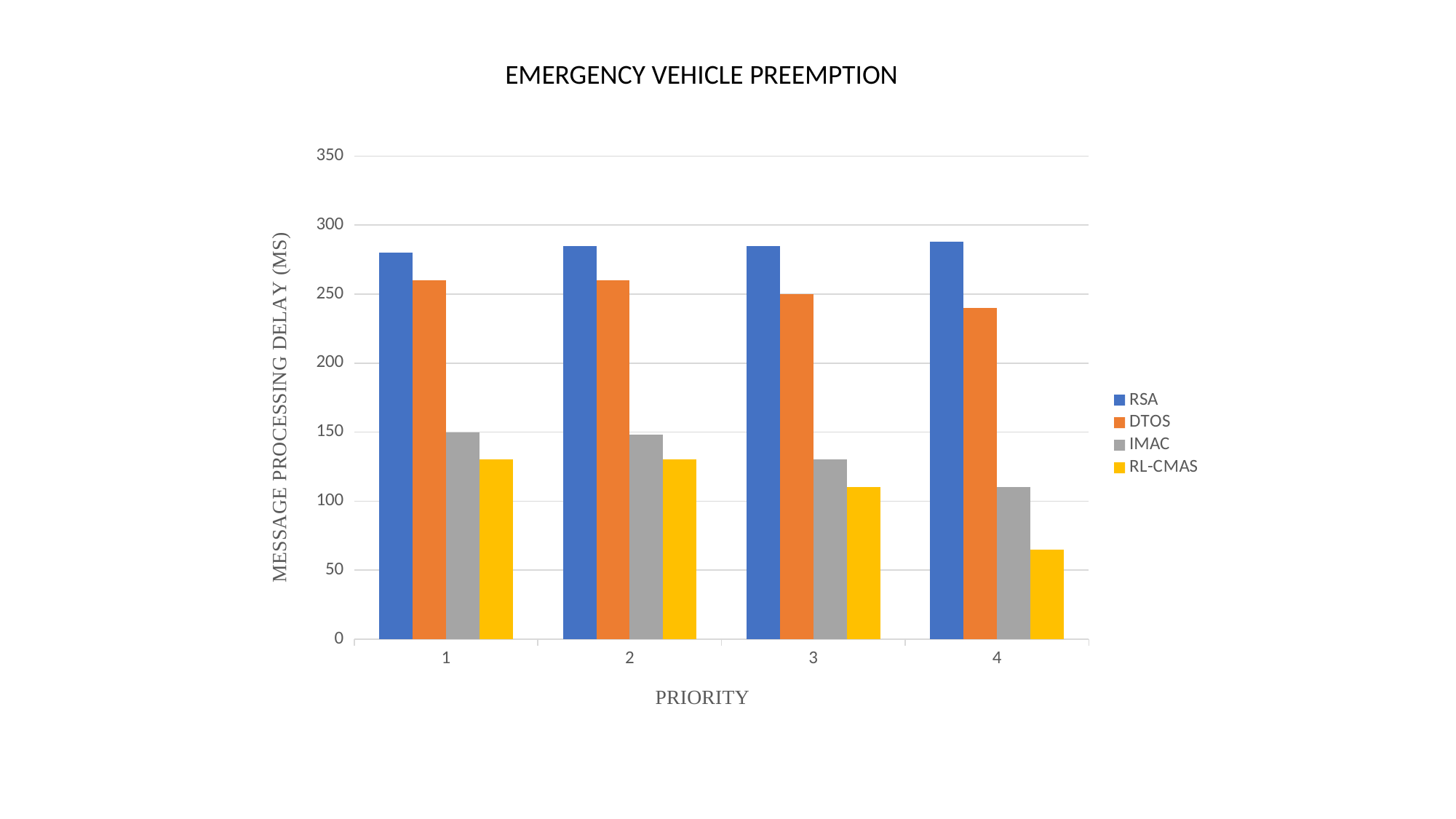

EMERGENCY VEHICLE PREEMPTION

### Chart

| Category | RSA | DTOS | IMAC | RL-CMAS |
|---|---|---|---|---|
| 1 | 280.0 | 260.0 | 150.0 | 130.0 |
| 2 | 285.0 | 260.0 | 148.0 | 130.0 |
| 3 | 285.0 | 250.0 | 130.0 | 110.0 |
| 4 | 288.0 | 240.0 | 110.0 | 65.0 |